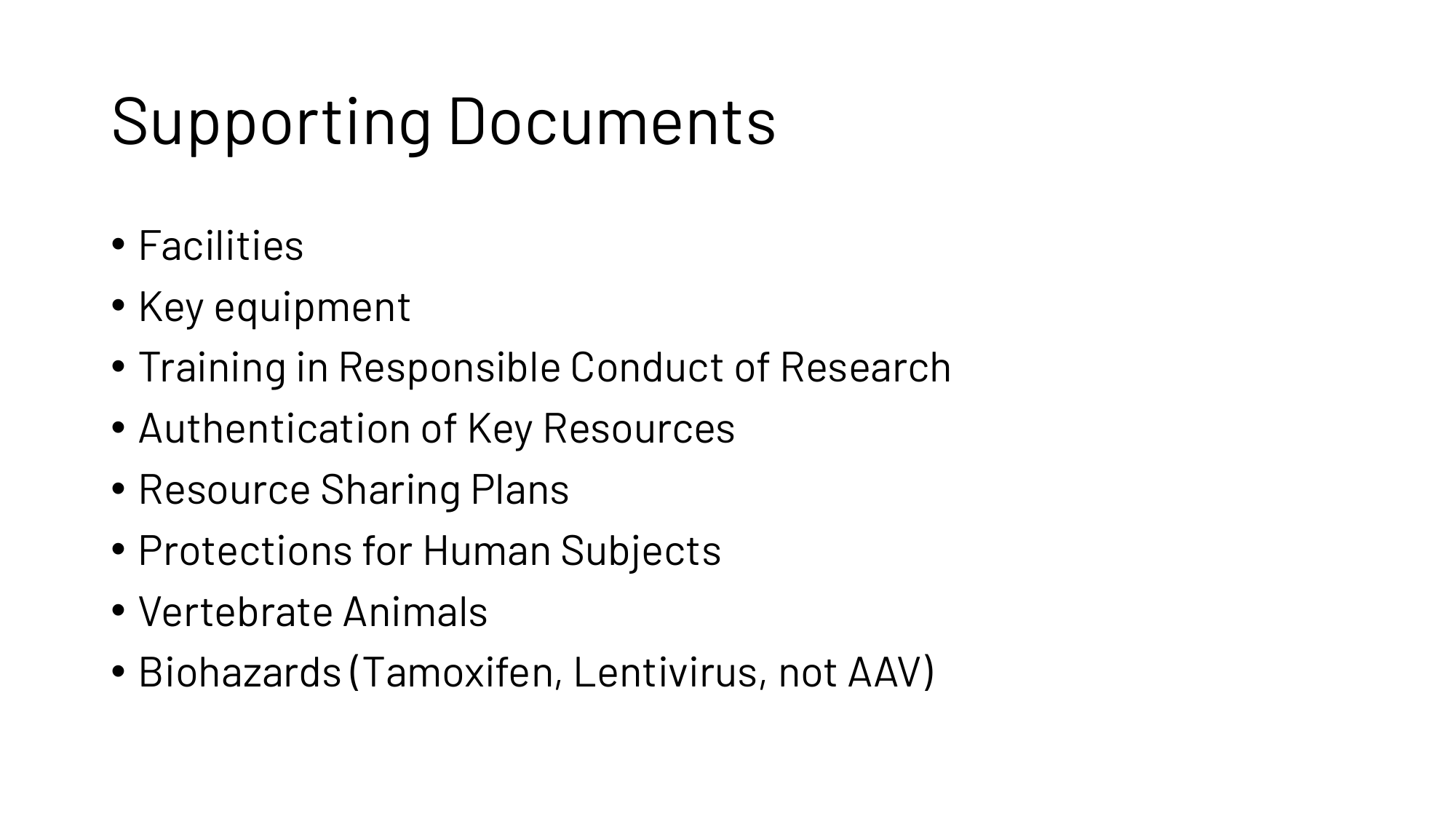

# Supporting Documents
Facilities
Key equipment
Training in Responsible Conduct of Research
Authentication of Key Resources
Resource Sharing Plans
Protections for Human Subjects
Vertebrate Animals
Biohazards (Tamoxifen, Lentivirus, not AAV)